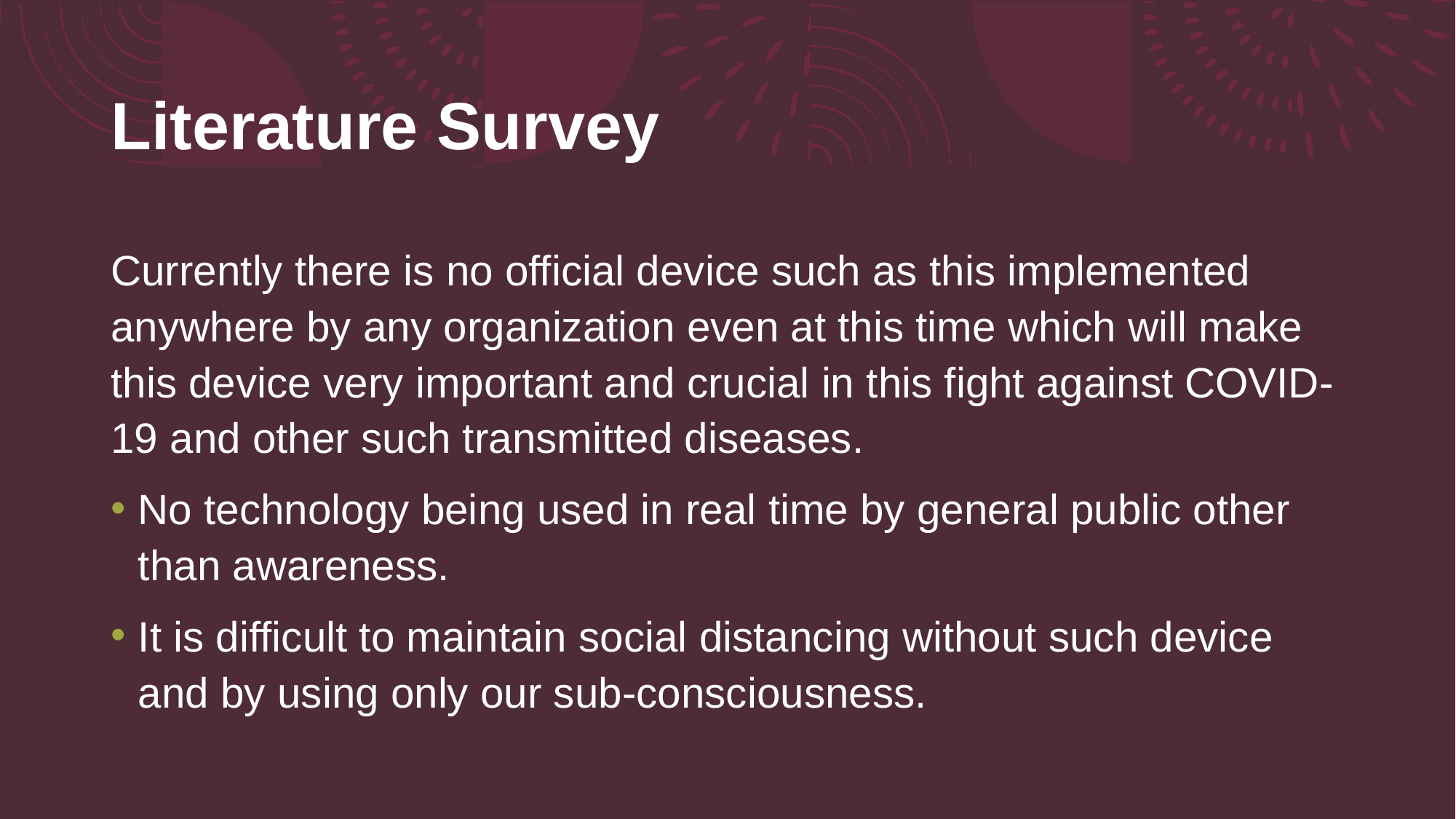

# Literature Survey
Currently there is no official device such as this implemented anywhere by any organization even at this time which will make this device very important and crucial in this fight against COVID-19 and other such transmitted diseases.
No technology being used in real time by general public other than awareness.
It is difficult to maintain social distancing without such device and by using only our sub-consciousness.